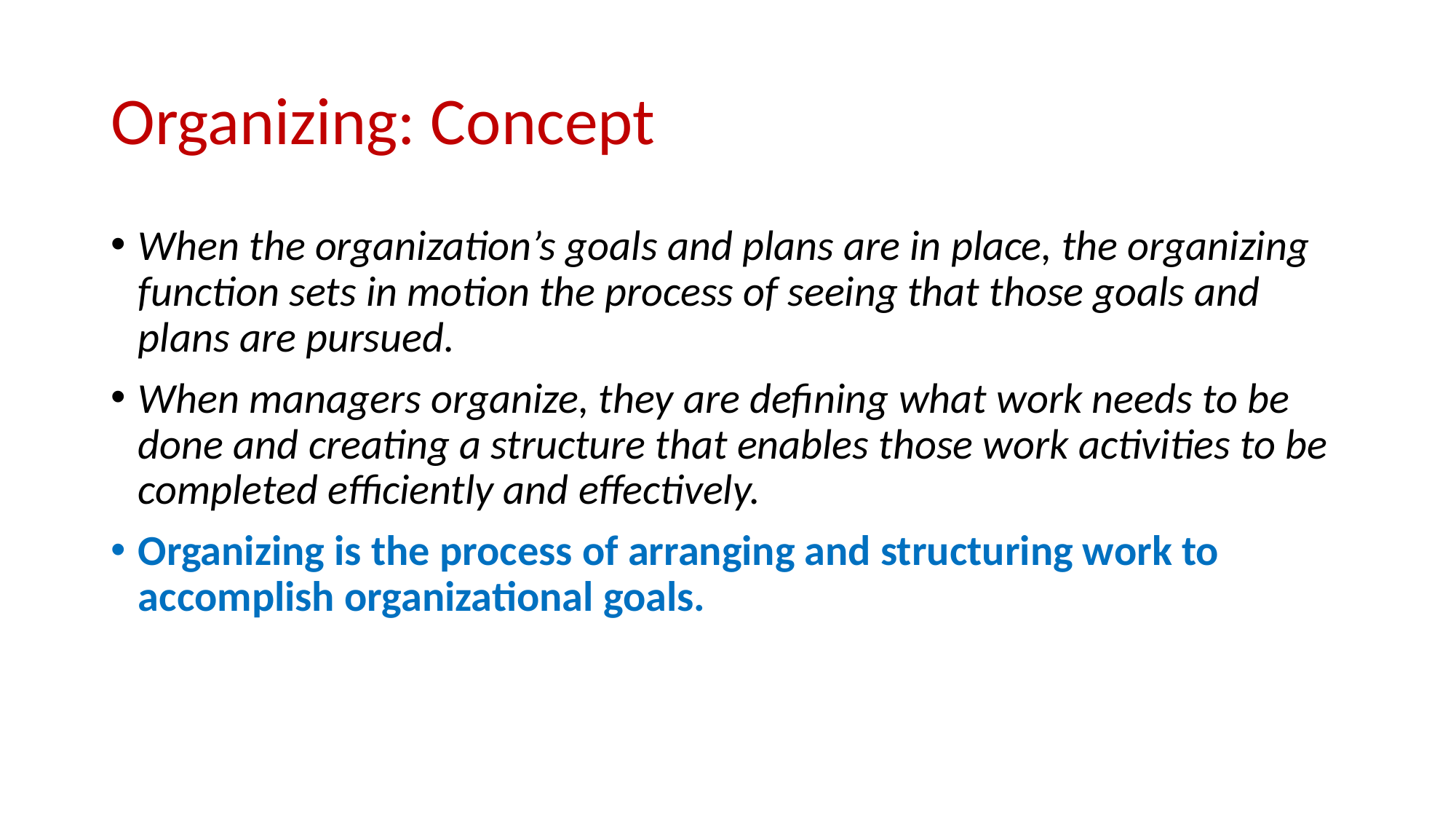

# Organizing: Concept
When the organization’s goals and plans are in place, the organizing function sets in motion the process of seeing that those goals and plans are pursued.
When managers organize, they are defining what work needs to be done and creating a structure that enables those work activities to be completed efficiently and effectively.
Organizing is the process of arranging and structuring work to accomplish organizational goals.